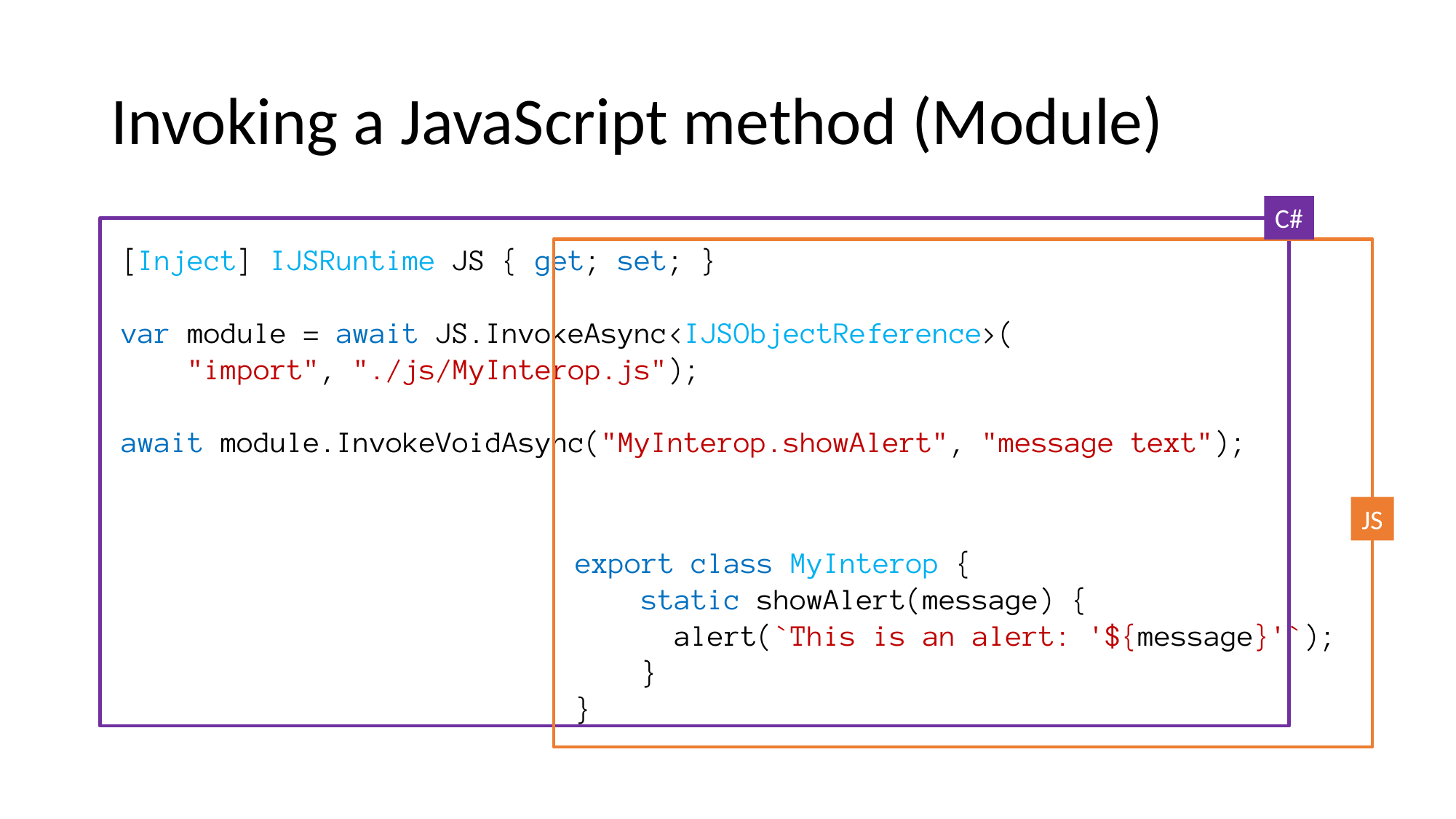

# Invoking a JavaScript method (Module)
C#
[Inject] IJSRuntime JS { get; set; }

var module = await JS.InvokeAsync<IJSObjectReference>(
    "import", "./js/MyInterop.js");

await module.InvokeVoidAsync("MyInterop.showAlert", "message text");
JS
export class MyInterop {
    static showAlert(message) {
      alert(`This is an alert: '${message}'`);
    }
}